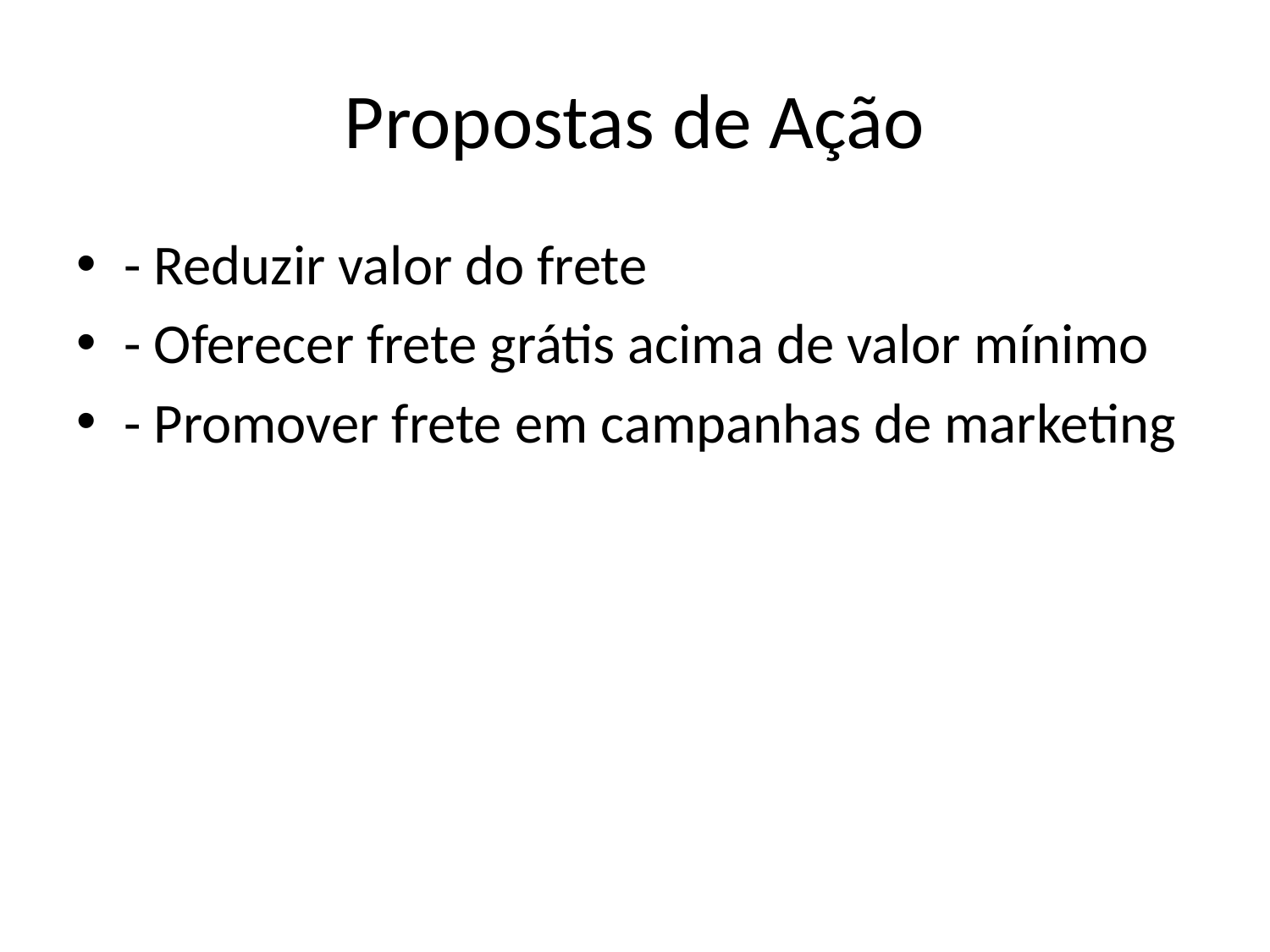

# Propostas de Ação
- Reduzir valor do frete
- Oferecer frete grátis acima de valor mínimo
- Promover frete em campanhas de marketing